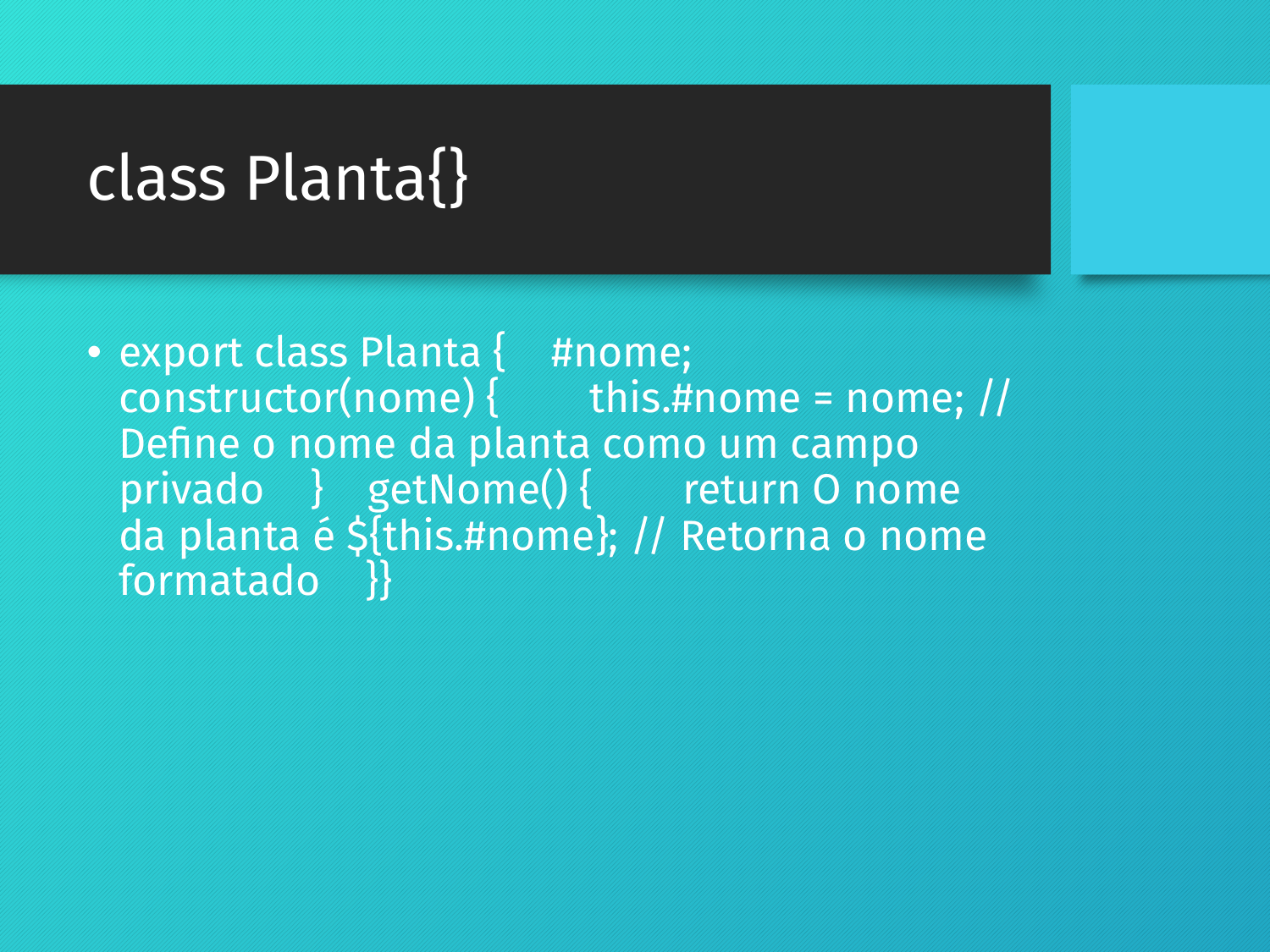

# class Planta{}
export class Planta {    #nome;    constructor(nome) {        this.#nome = nome; // Define o nome da planta como um campo privado    }    getNome() {        return O nome da planta é ${this.#nome}; // Retorna o nome formatado    }}